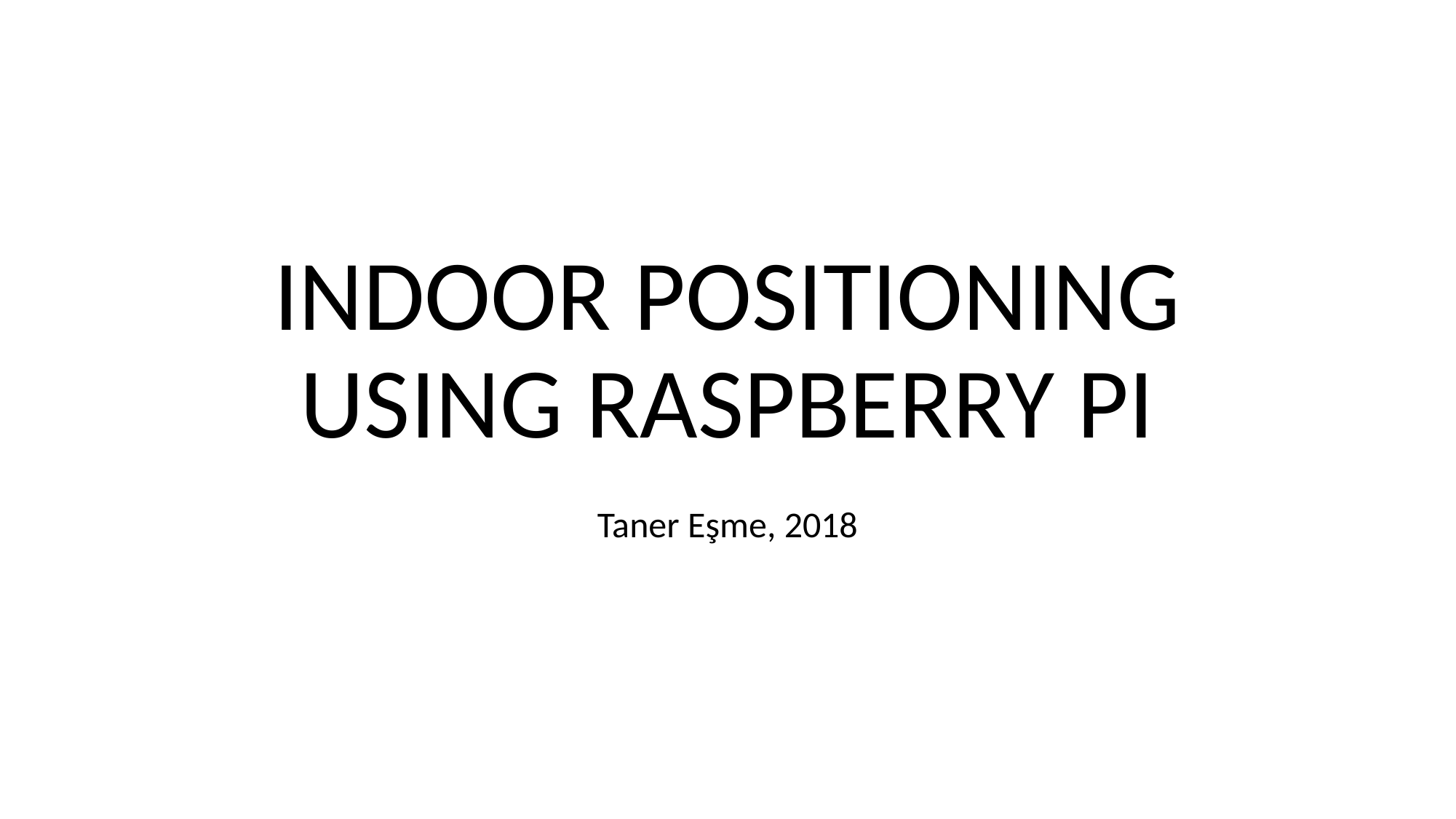

# INDOOR POSITIONING USING RASPBERRY PI
Taner Eşme, 2018